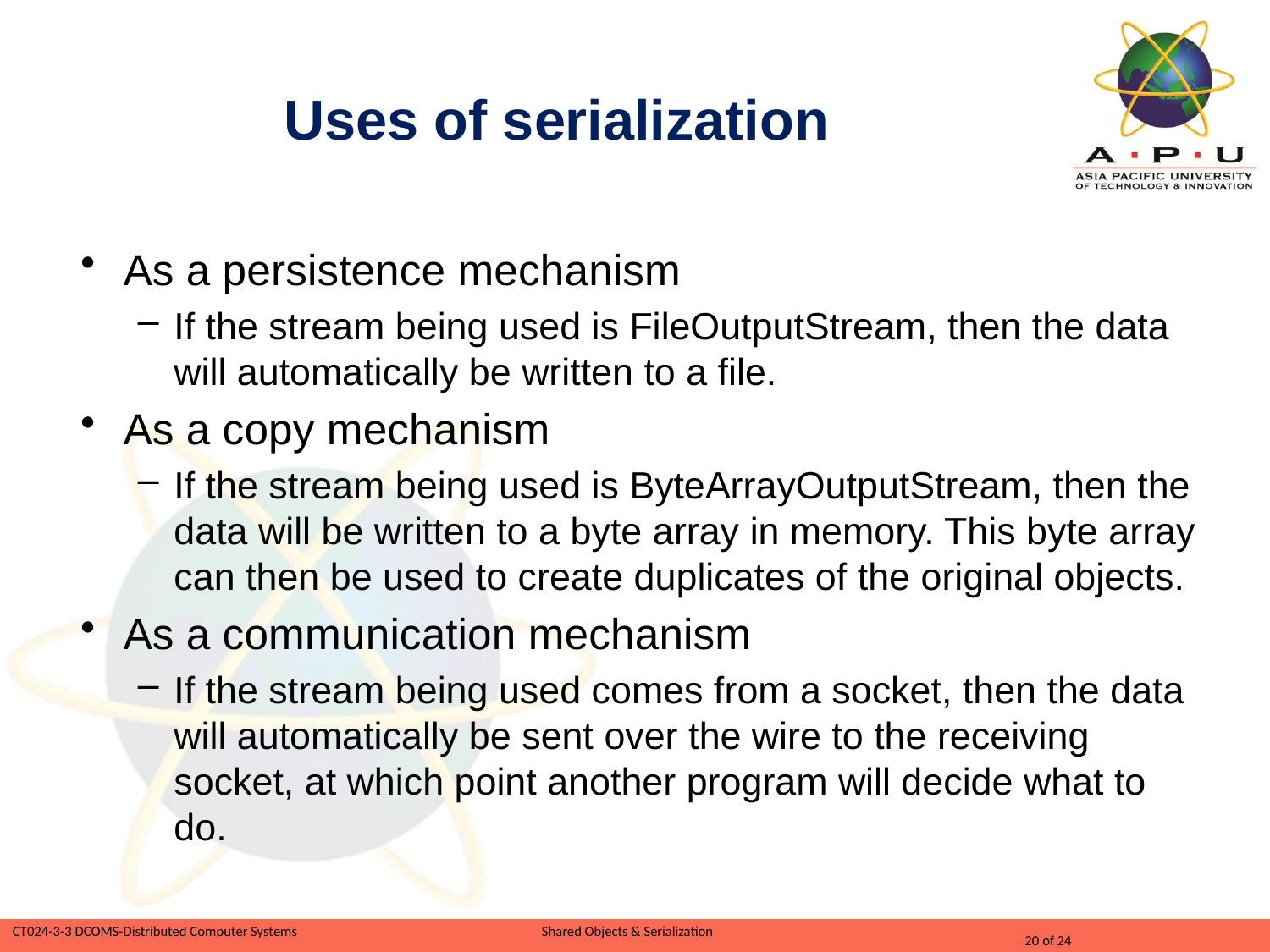

# Uses of serialization
As a persistence mechanism
If the stream being used is FileOutputStream, then the data will automatically be written to a file.
As a copy mechanism
If the stream being used is ByteArrayOutputStream, then the data will be written to a byte array in memory. This byte array can then be used to create duplicates of the original objects.
As a communication mechanism
If the stream being used comes from a socket, then the data will automatically be sent over the wire to the receiving socket, at which point another program will decide what to do.